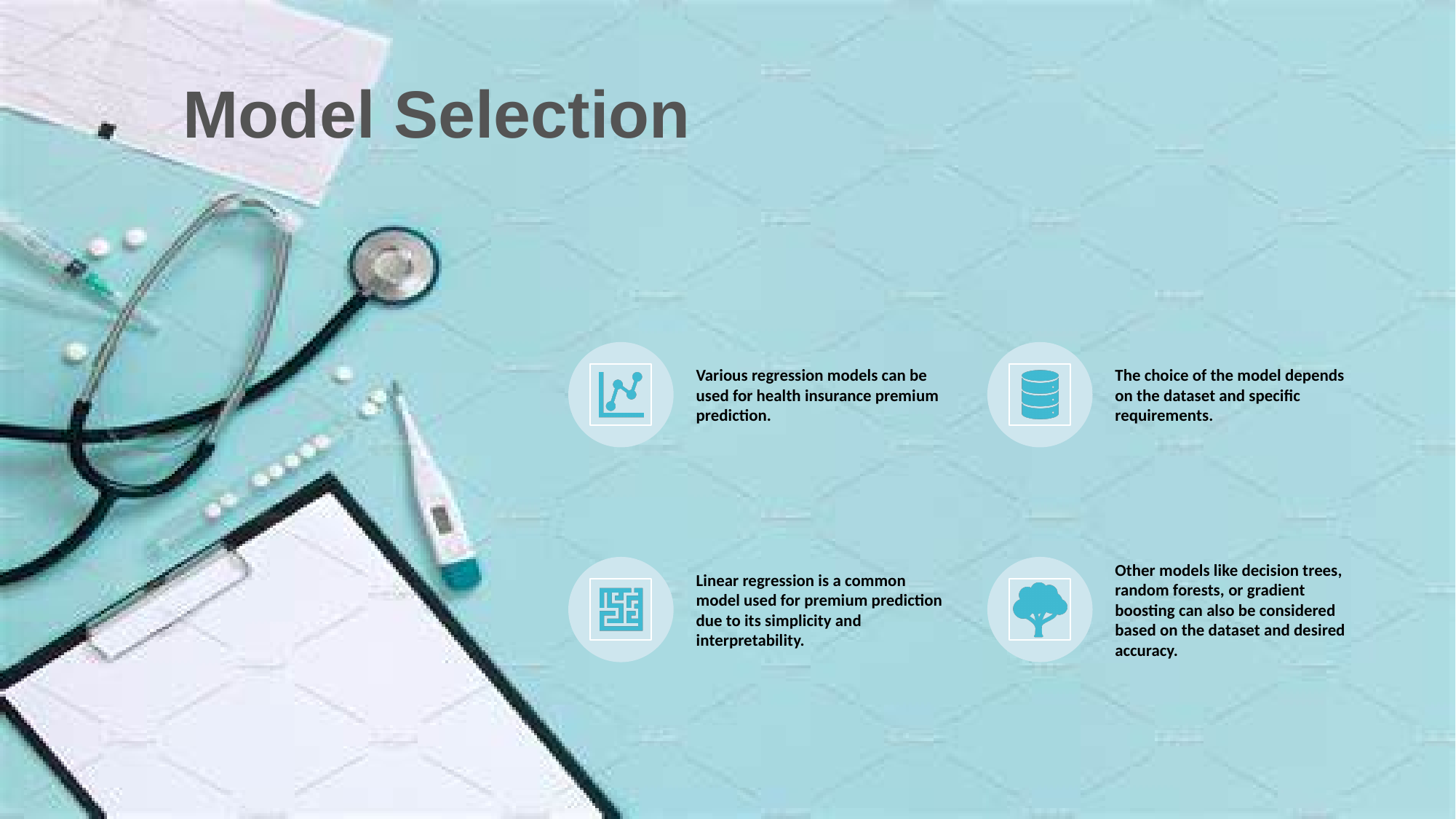

Model Selection
Various regression models can be used for health insurance premium prediction.
The choice of the model depends on the dataset and specific requirements.
Linear regression is a common model used for premium prediction due to its simplicity and interpretability.
Other models like decision trees, random forests, or gradient boosting can also be considered based on the dataset and desired accuracy.